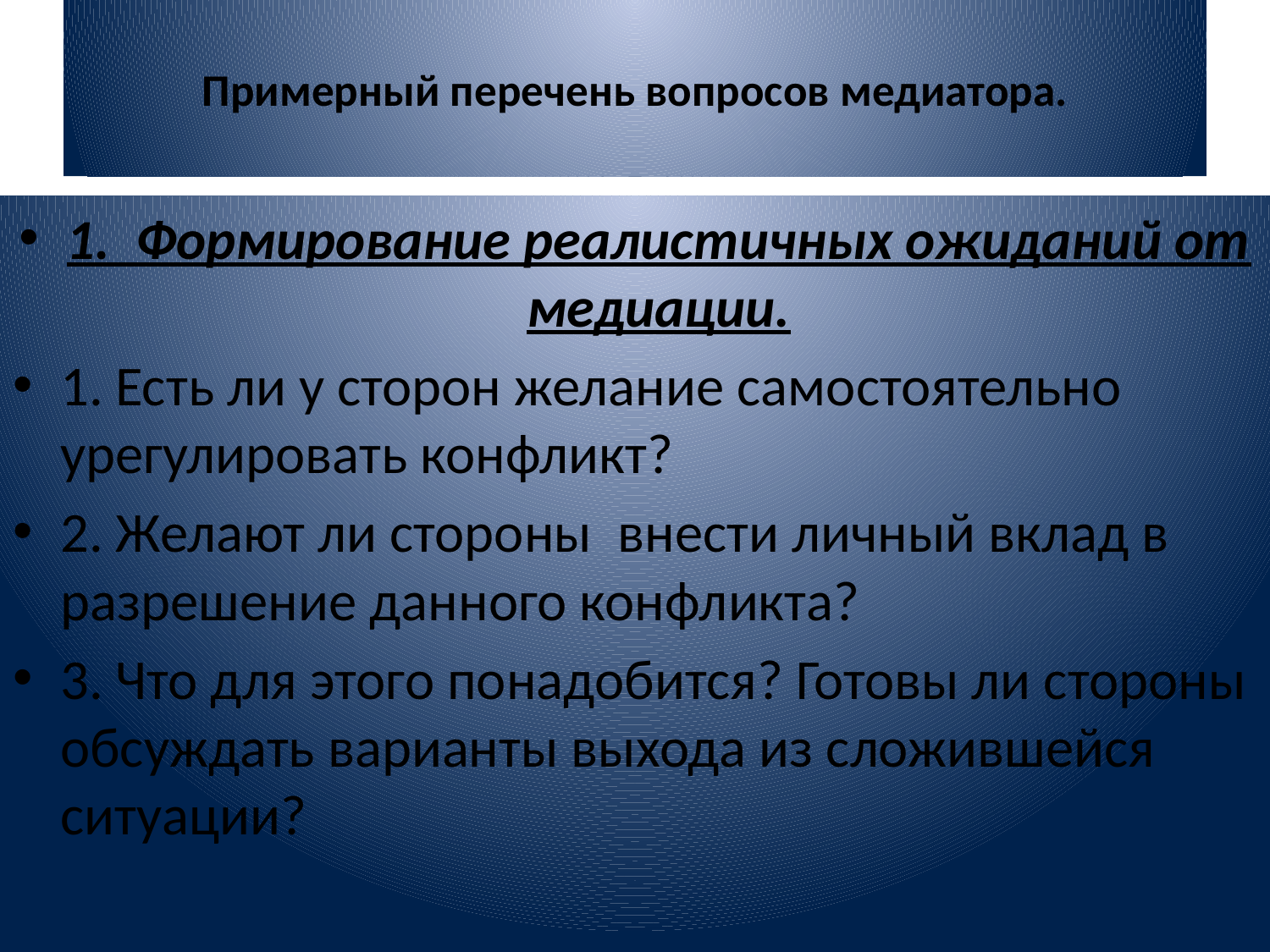

# Примерный перечень вопросов медиатора.
1.  Формирование реалистичных ожиданий от медиации.
1. Есть ли у сторон желание самостоятельно урегулировать конфликт?
2. Желают ли стороны  внести личный вклад в разрешение данного конфликта?
3. Что для этого понадобится? Готовы ли стороны обсуждать варианты выхода из сложившейся ситуации?